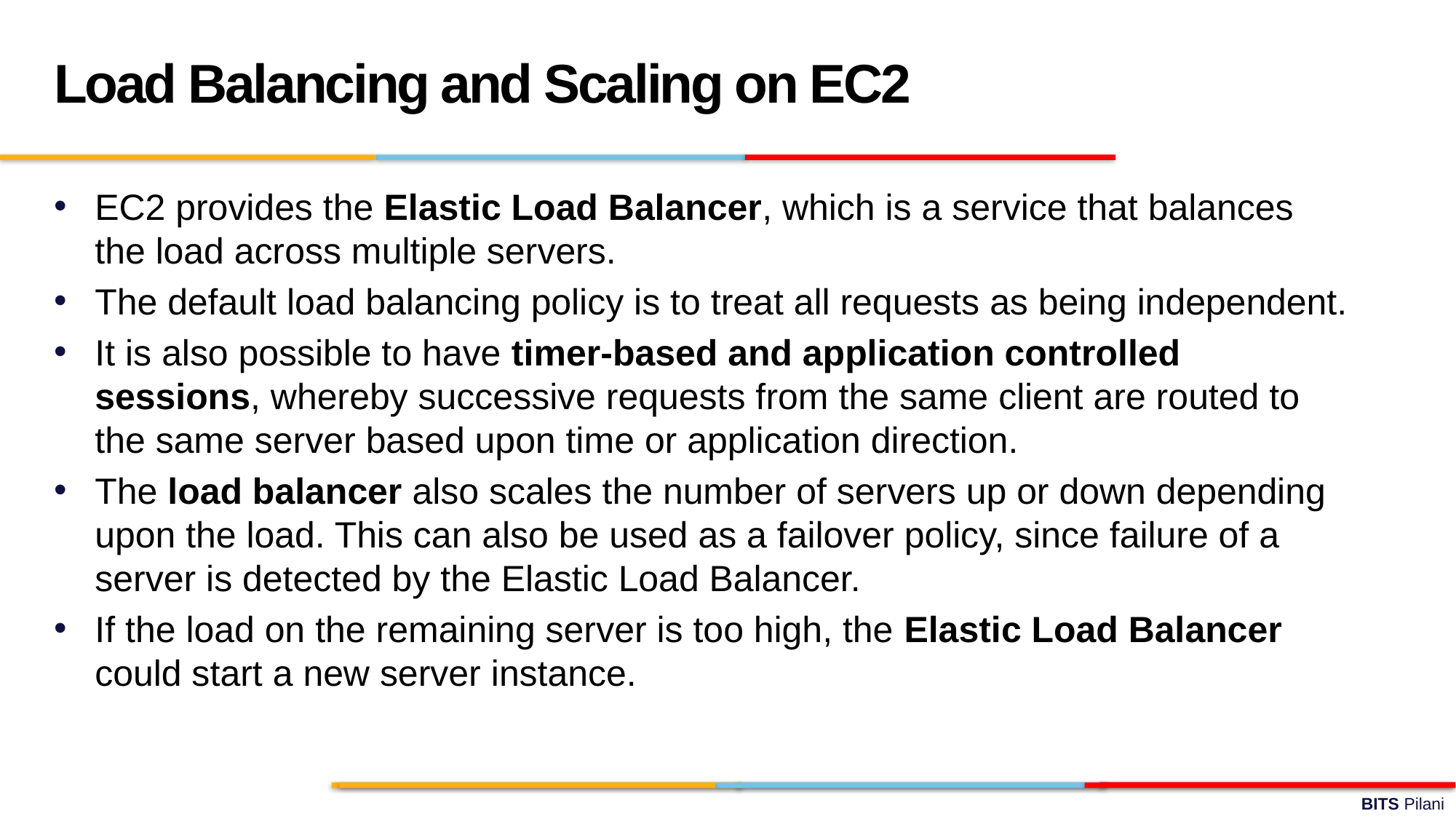

Load Balancing and Scaling on EC2
EC2 provides the Elastic Load Balancer, which is a service that balances the load across multiple servers.
The default load balancing policy is to treat all requests as being independent.
It is also possible to have timer-based and application controlled sessions, whereby successive requests from the same client are routed to the same server based upon time or application direction.
The load balancer also scales the number of servers up or down depending upon the load. This can also be used as a failover policy, since failure of a server is detected by the Elastic Load Balancer.
If the load on the remaining server is too high, the Elastic Load Balancer could start a new server instance.